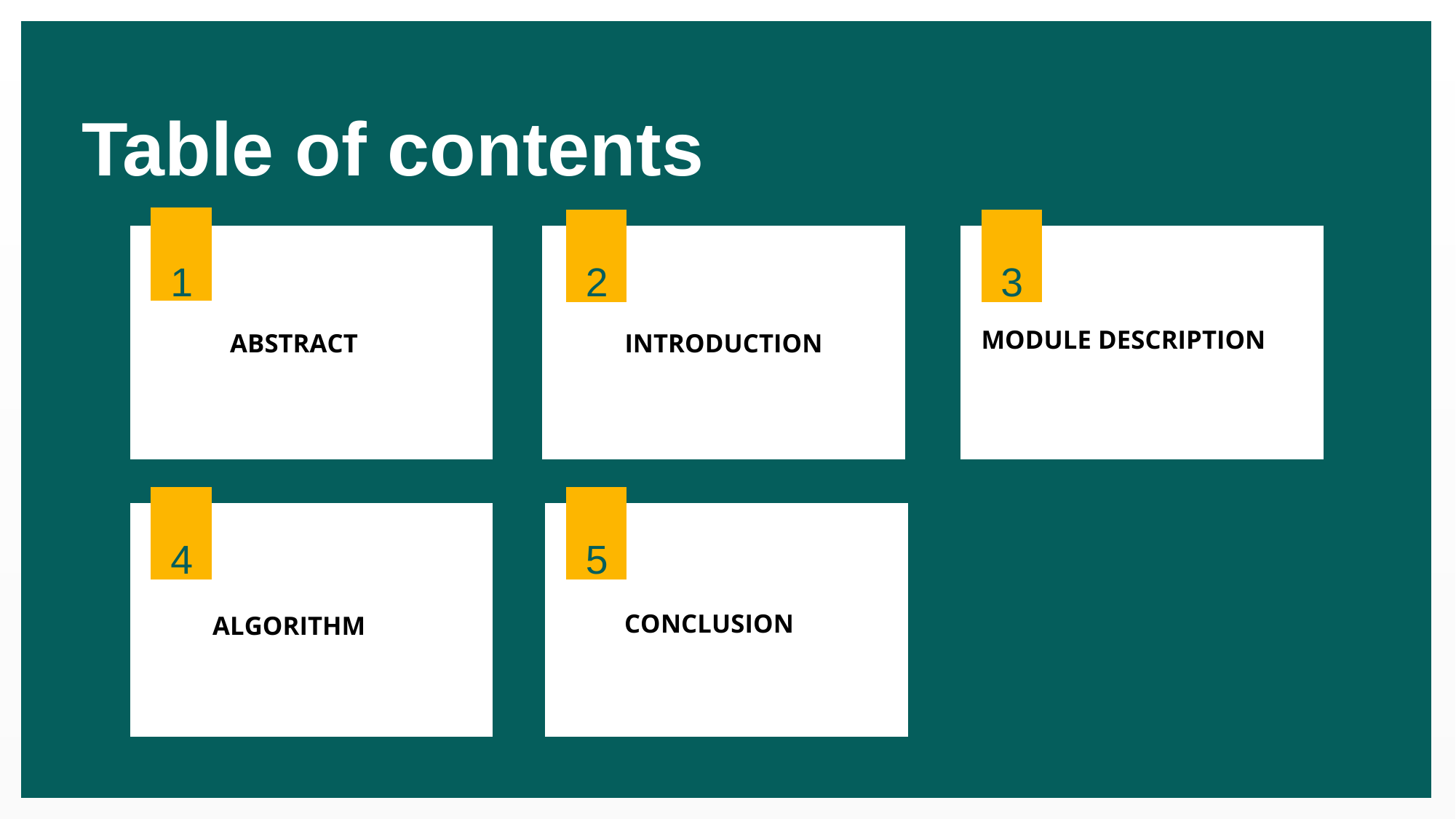

Table of contents

1
2
3
MODULE DESCRIPTION
ABSTRACT
INTRODUCTION

4
5
6
CONCLUSION
ALGORITHM